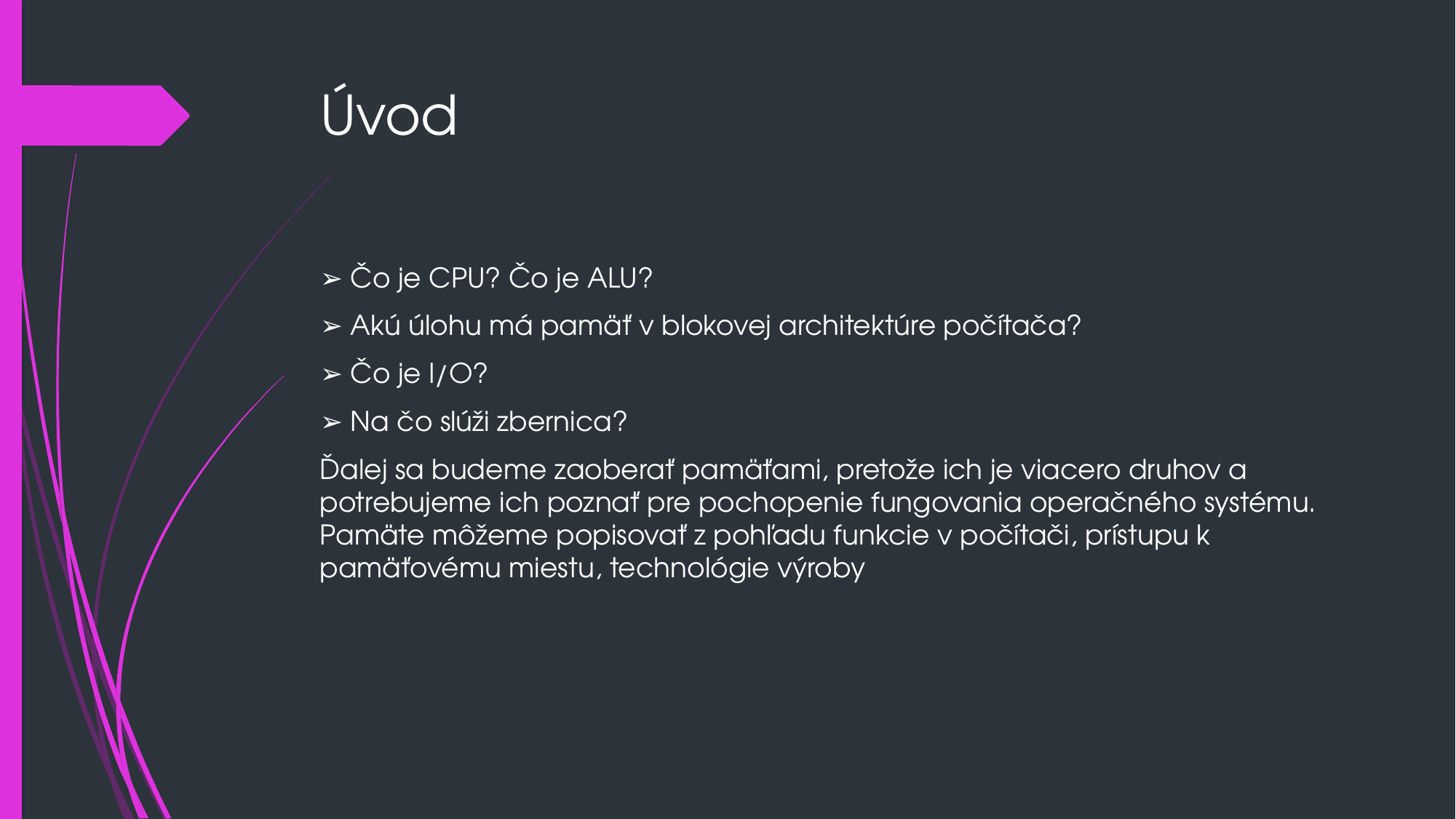

# Úvod
➢ Čo je CPU? Čo je ALU?
➢ Akú úlohu má pamäť v blokovej architektúre počítača?
➢ Čo je I/O?
➢ Na čo slúži zbernica?
Ďalej sa budeme zaoberať pamäťami, pretože ich je viacero druhov a potrebujeme ich poznať pre pochopenie fungovania operačného systému. Pamäte môžeme popisovať z pohľadu funkcie v počítači, prístupu k pamäťovému miestu, technológie výroby